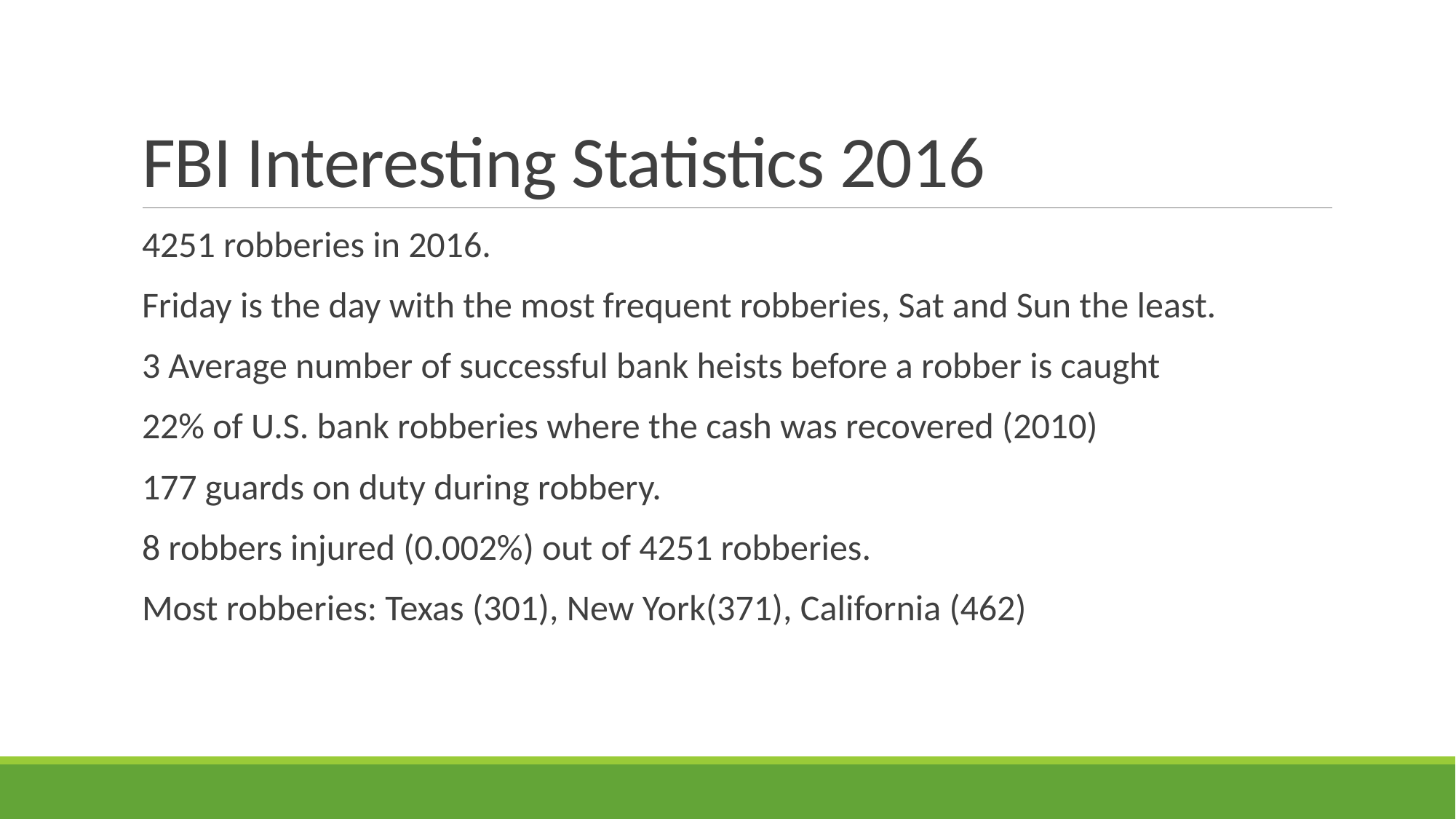

# FBI Interesting Statistics 2016
4251 robberies in 2016.
Friday is the day with the most frequent robberies, Sat and Sun the least.
3 Average number of successful bank heists before a robber is caught
22% of U.S. bank robberies where the cash was recovered (2010)
177 guards on duty during robbery.
8 robbers injured (0.002%) out of 4251 robberies.
Most robberies: Texas (301), New York(371), California (462)